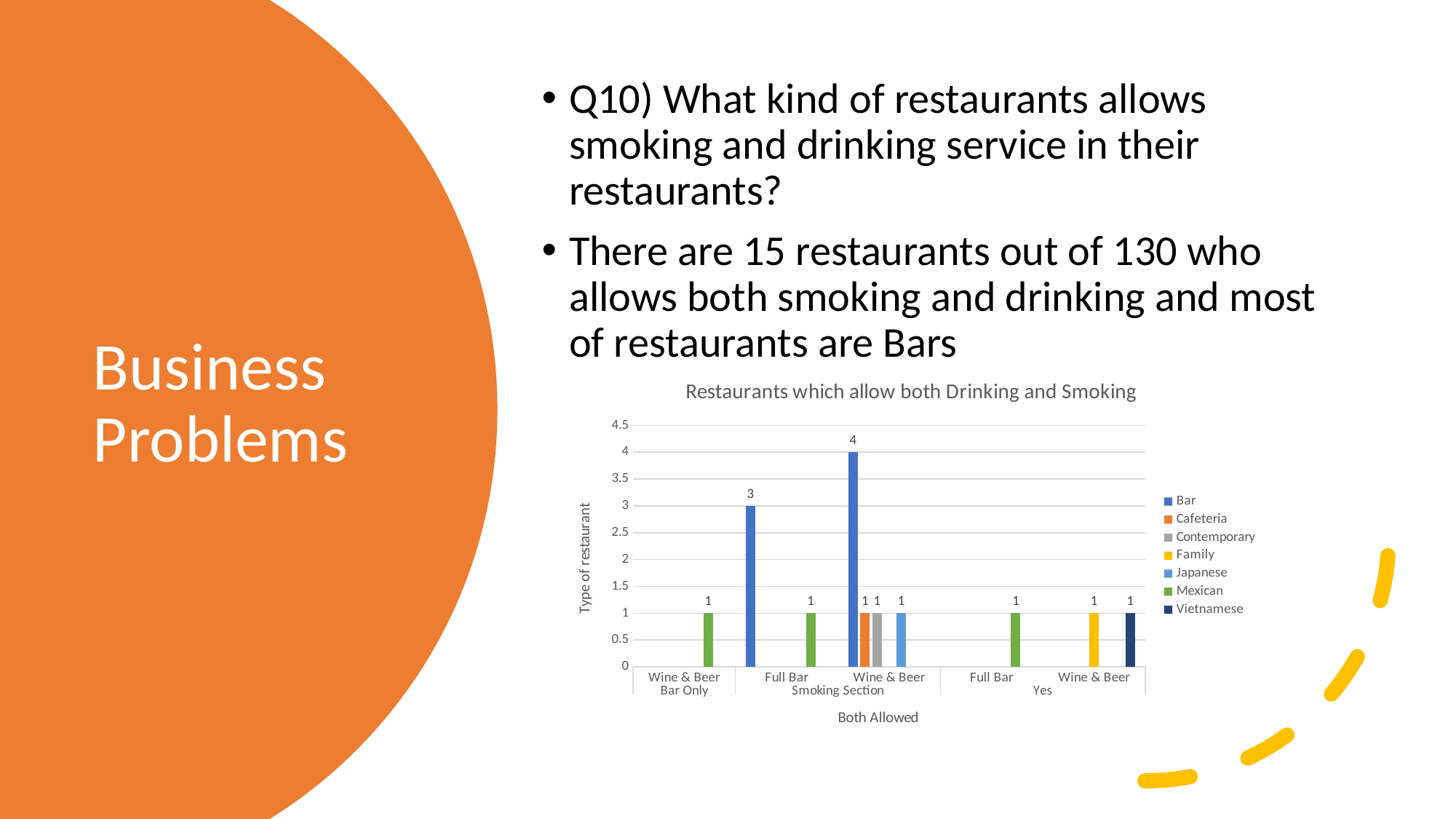

Q10) What kind of restaurants allows smoking and drinking service in their restaurants?
There are 15 restaurants out of 130 who allows both smoking and drinking and most of restaurants are Bars

# Business Problems

### Chart: Restaurants which allow both Drinking and Smoking

| Category | Bar | Cafeteria | Contemporary | Family | Japanese | Mexican | Vietnamese |
|---|---|---|---|---|---|---|---|
| Wine & Beer | None | None | None | None | None | 1.0 | None |
| Full Bar | 3.0 | None | None | None | None | 1.0 | None |
| Wine & Beer | 4.0 | 1.0 | 1.0 | None | 1.0 | None | None |
| Full Bar | None | None | None | None | None | 1.0 | None |
| Wine & Beer | None | None | None | 1.0 | None | None | 1.0 |